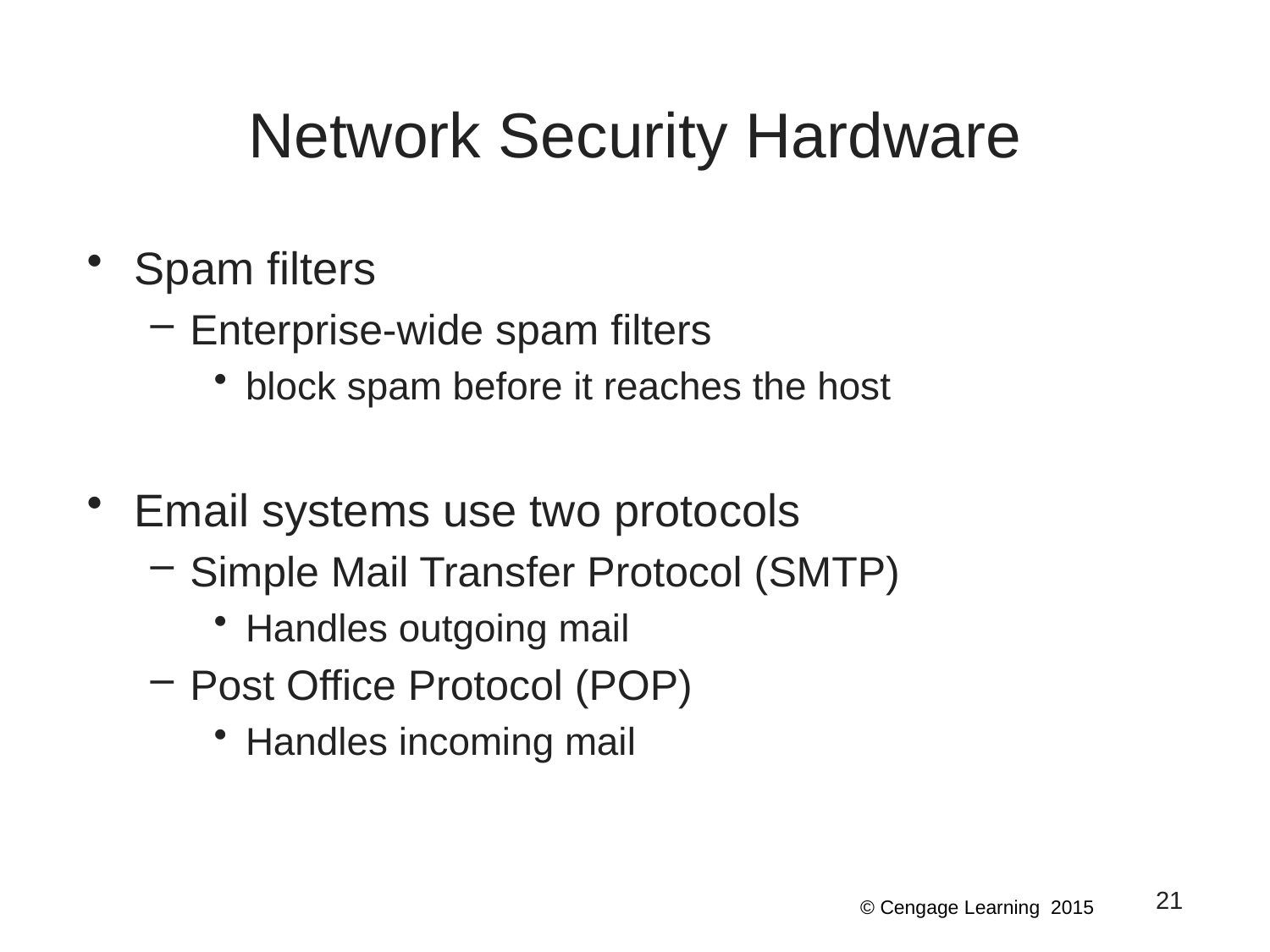

# Network Security Hardware
Spam filters
Enterprise-wide spam filters
block spam before it reaches the host

Email systems use two protocols
Simple Mail Transfer Protocol (SMTP)
Handles outgoing mail
Post Office Protocol (POP)
Handles incoming mail
21